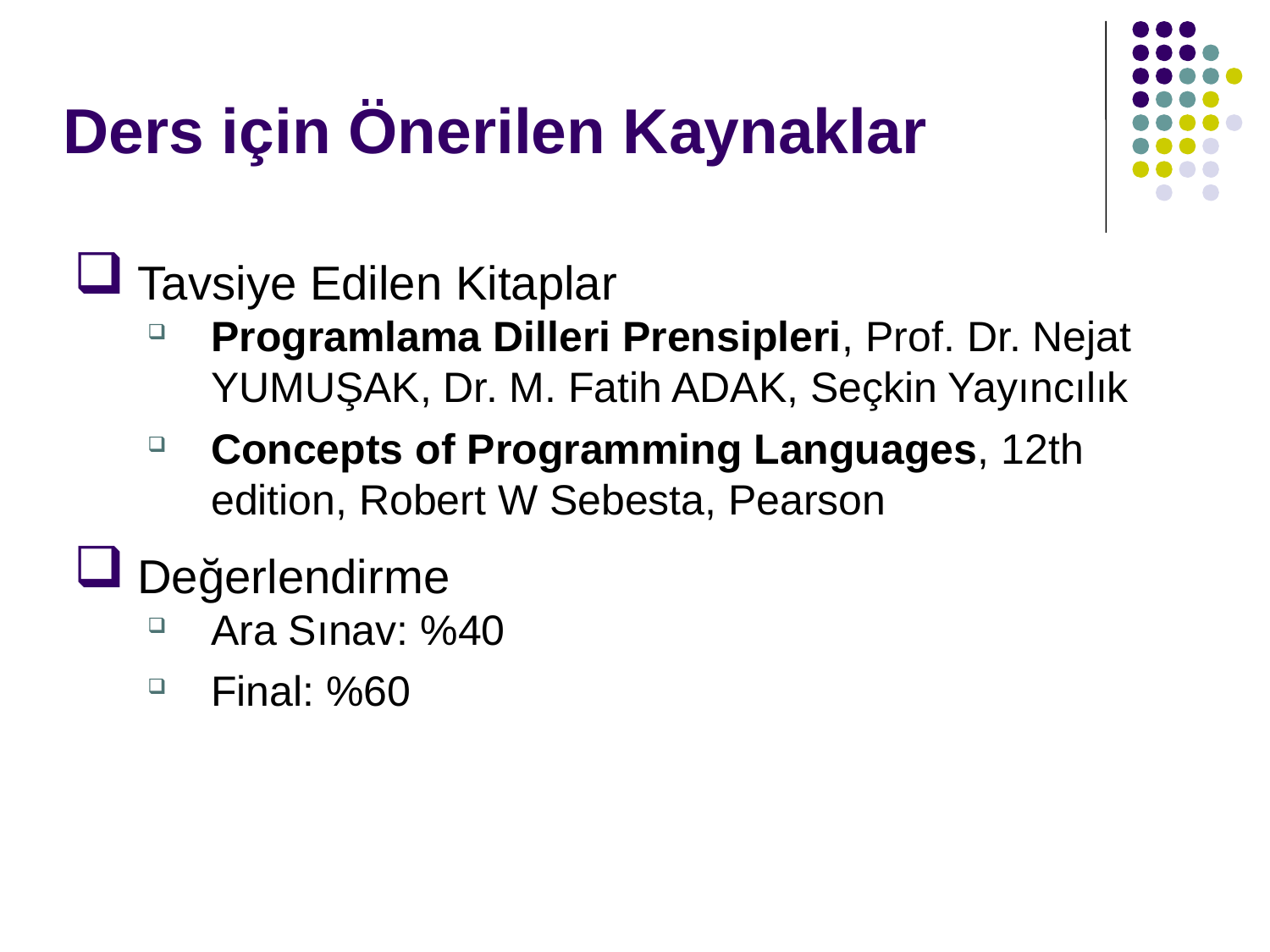

# Ders için Önerilen Kaynaklar
Tavsiye Edilen Kitaplar
Programlama Dilleri Prensipleri, Prof. Dr. Nejat YUMUŞAK, Dr. M. Fatih ADAK, Seçkin Yayıncılık
Concepts of Programming Languages, 12th edition, Robert W Sebesta, Pearson
Değerlendirme
Ara Sınav: %40
Final: %60